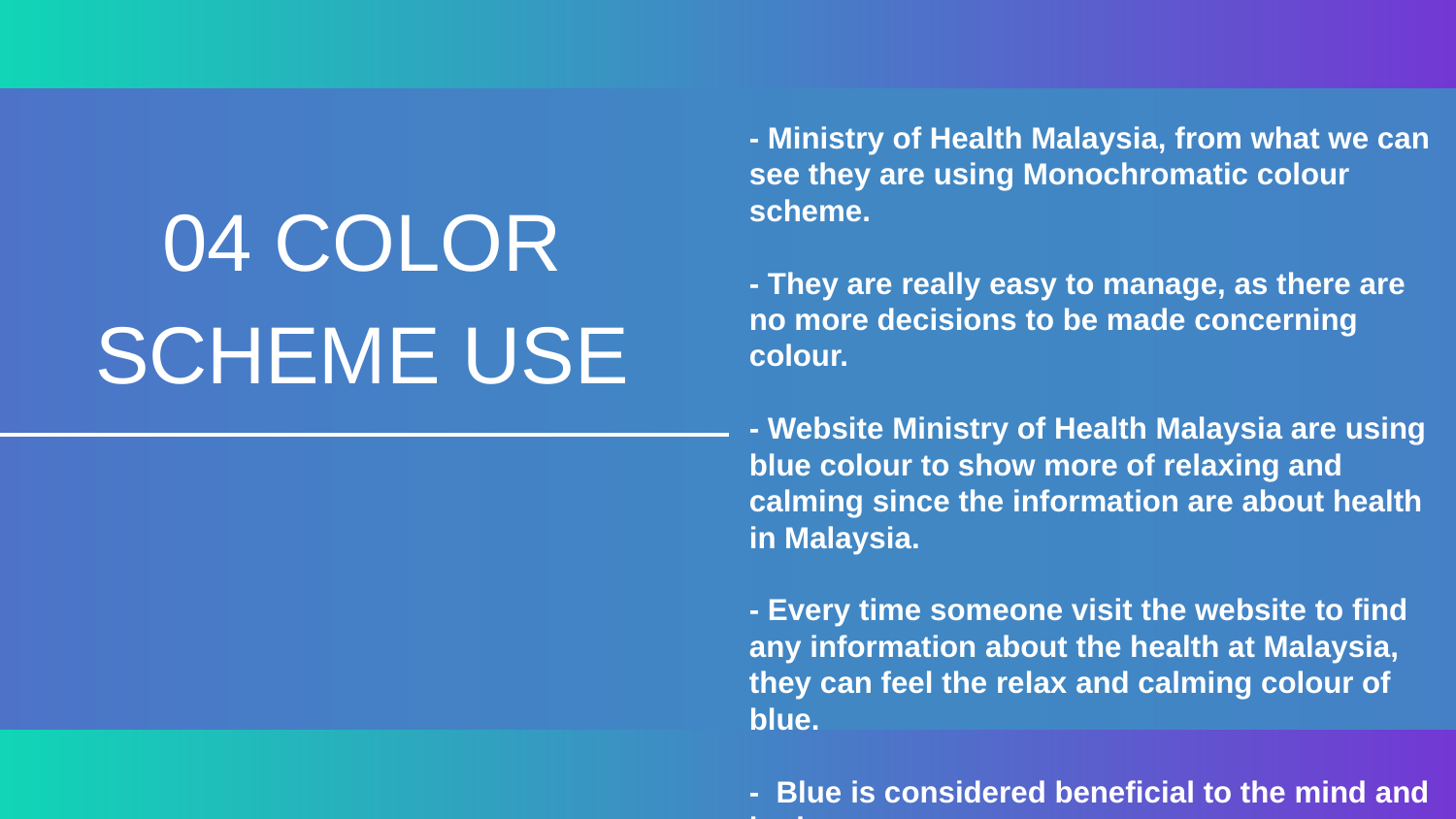

- Ministry of Health Malaysia, from what we can see they are using Monochromatic colour scheme.

- They are really easy to manage, as there are no more decisions to be made concerning colour.

- Website Ministry of Health Malaysia are using blue colour to show more of relaxing and calming since the information are about health in Malaysia.

- Every time someone visit the website to find any information about the health at Malaysia, they can feel the relax and calming colour of blue.

-  Blue is considered beneficial to the mind and body.
# 04 COLOR SCHEME USE